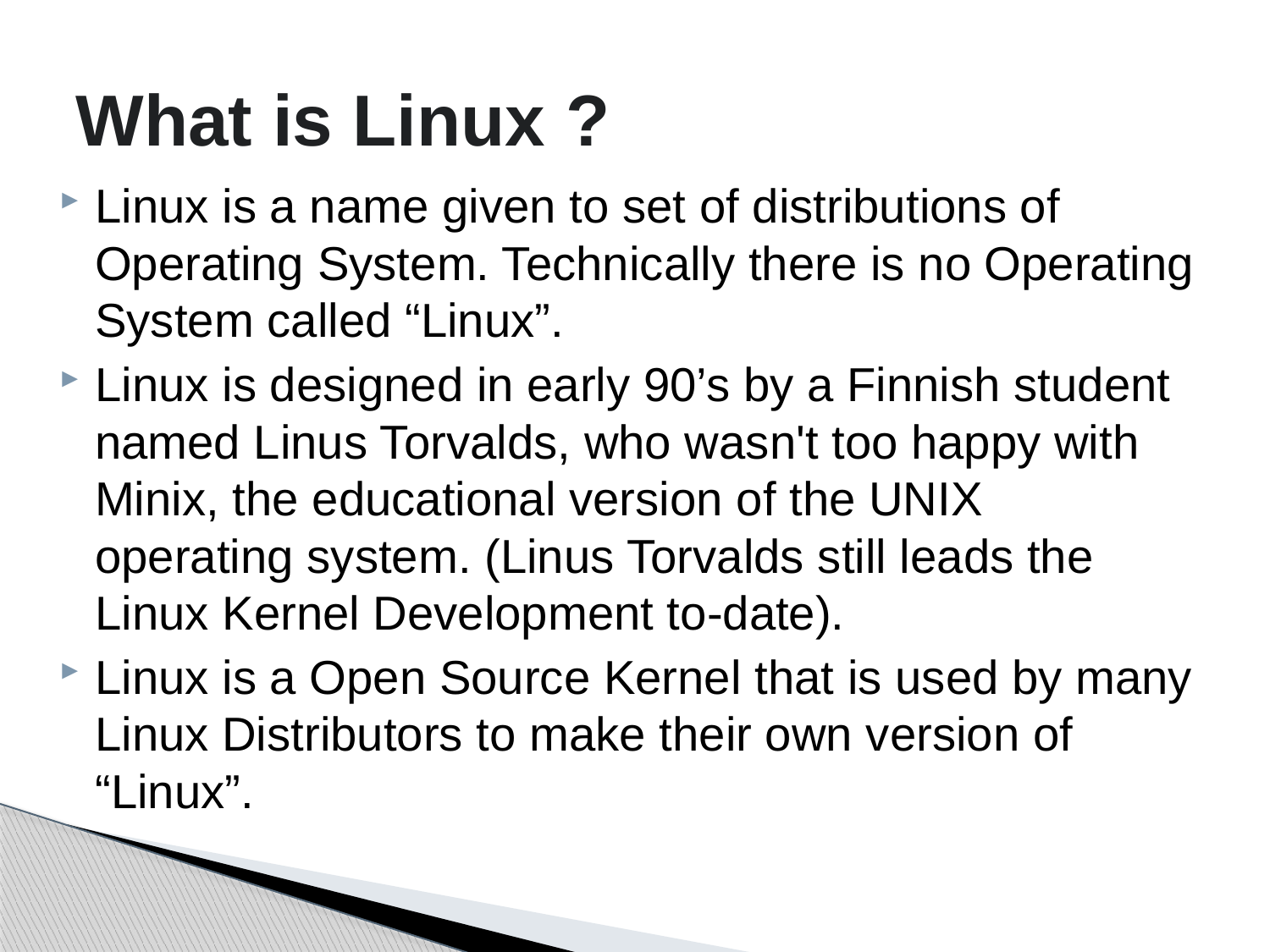

# What is Linux ?
Linux is a name given to set of distributions of Operating System. Technically there is no Operating System called “Linux”.
Linux is designed in early 90’s by a Finnish student named Linus Torvalds, who wasn't too happy with Minix, the educational version of the UNIX operating system. (Linus Torvalds still leads the Linux Kernel Development to-date).
Linux is a Open Source Kernel that is used by many Linux Distributors to make their own version of “Linux”.